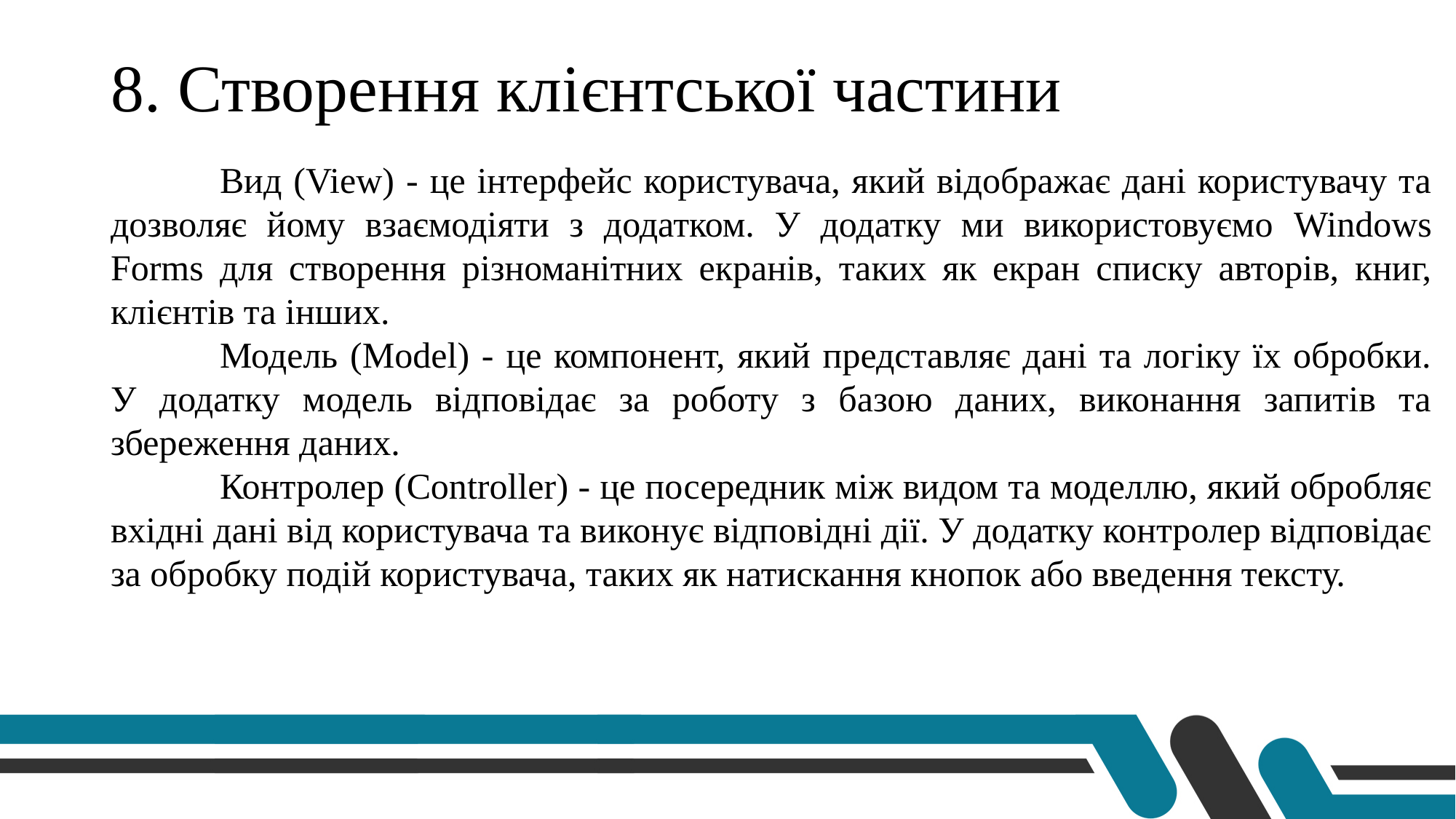

# 8. Створення клієнтської частини
	Вид (View) - це інтерфейс користувача, який відображає дані користувачу та дозволяє йому взаємодіяти з додатком. У додатку ми використовуємо Windows Forms для створення різноманітних екранів, таких як екран списку авторів, книг, клієнтів та інших.
	Модель (Model) - це компонент, який представляє дані та логіку їх обробки. У додатку модель відповідає за роботу з базою даних, виконання запитів та збереження даних.
	Контролер (Controller) - це посередник між видом та моделлю, який обробляє вхідні дані від користувача та виконує відповідні дії. У додатку контролер відповідає за обробку подій користувача, таких як натискання кнопок або введення тексту.